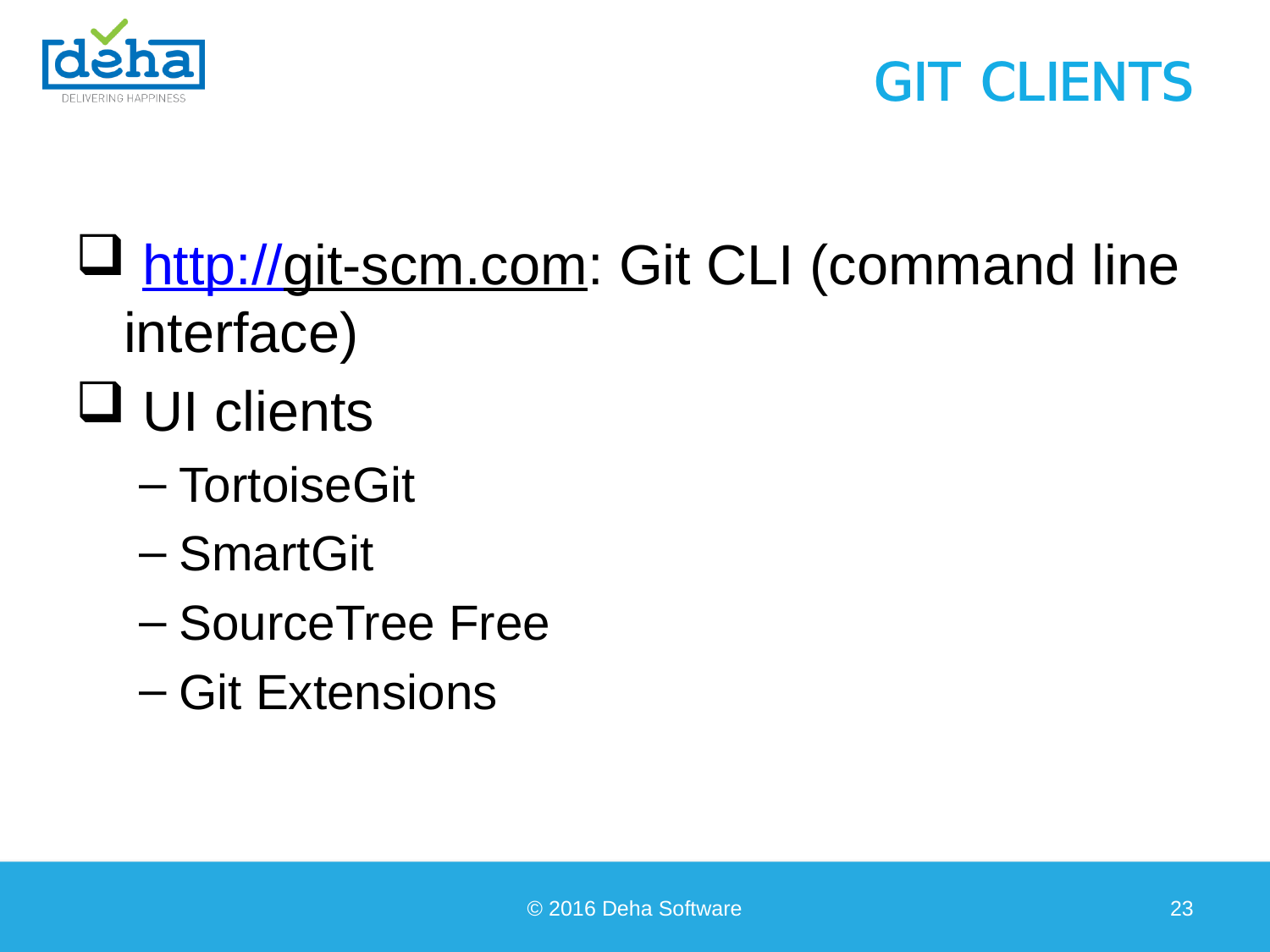

# git clients
 http://git-scm.com: Git CLI (command line interface)
 UI clients
TortoiseGit
SmartGit
SourceTree Free
Git Extensions
© 2016 Deha Software
23